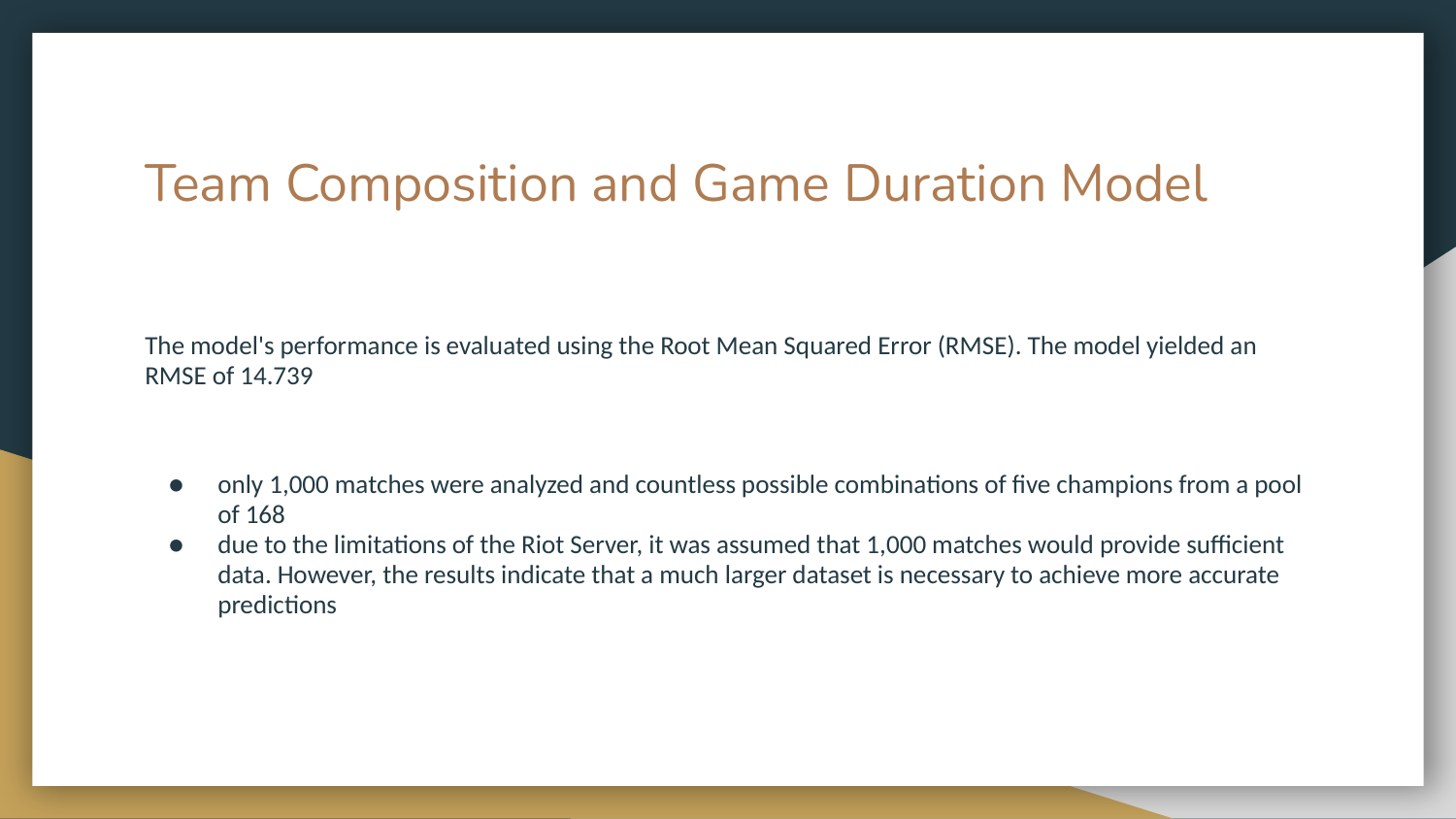

# Team Composition and Game Duration Model
The model's performance is evaluated using the Root Mean Squared Error (RMSE). The model yielded an RMSE of 14.739

only 1,000 matches were analyzed and countless possible combinations of five champions from a pool of 168
due to the limitations of the Riot Server, it was assumed that 1,000 matches would provide sufficient data. However, the results indicate that a much larger dataset is necessary to achieve more accurate predictions